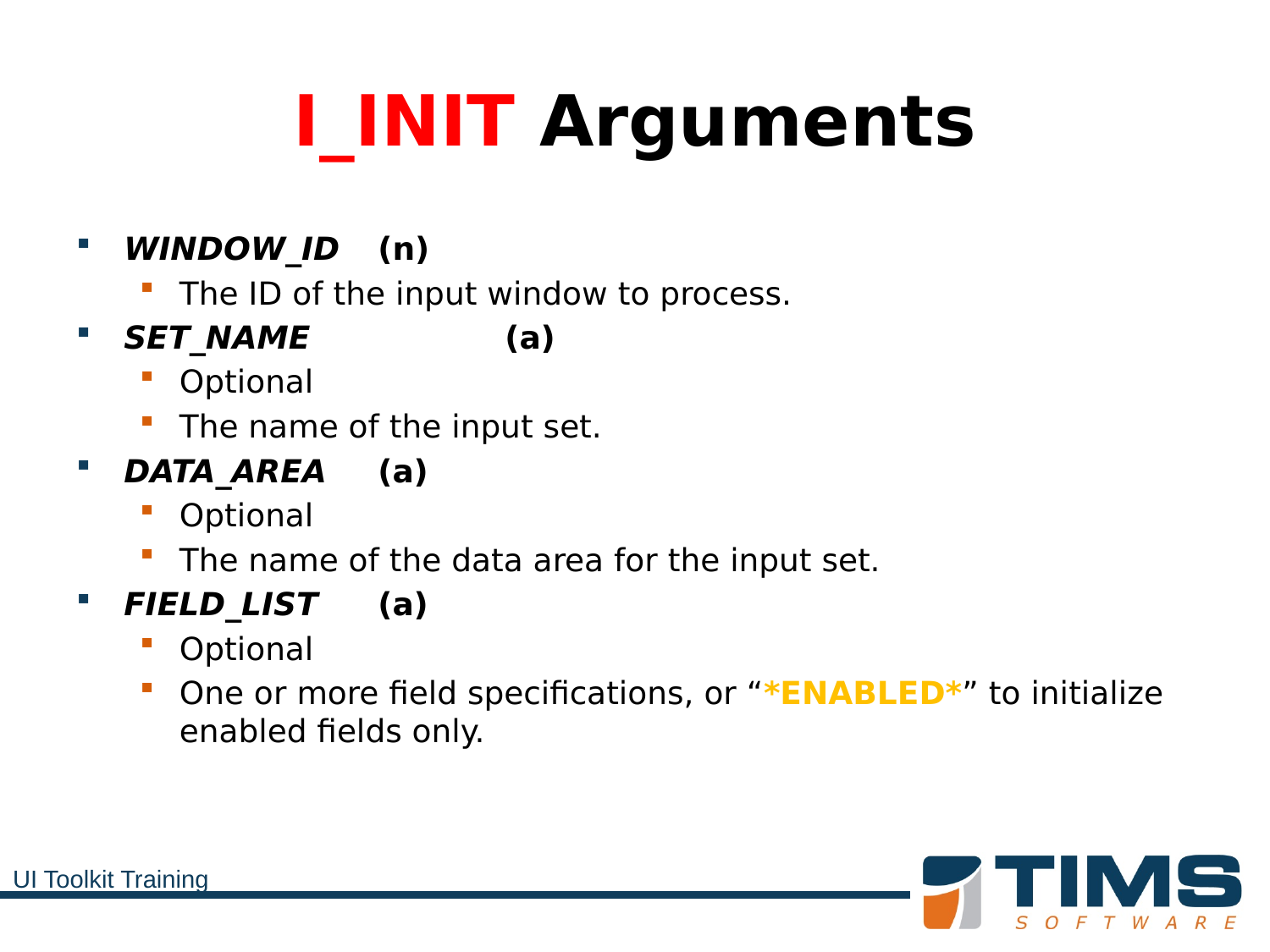

# I_INIT Arguments
WINDOW_ID	(n)
The ID of the input window to process.
SET_NAME		(a)
Optional
The name of the input set.
DATA_AREA	(a)
Optional
The name of the data area for the input set.
FIELD_LIST	(a)
Optional
One or more field specifications, or “*ENABLED*” to initialize enabled fields only.
UI Toolkit Training